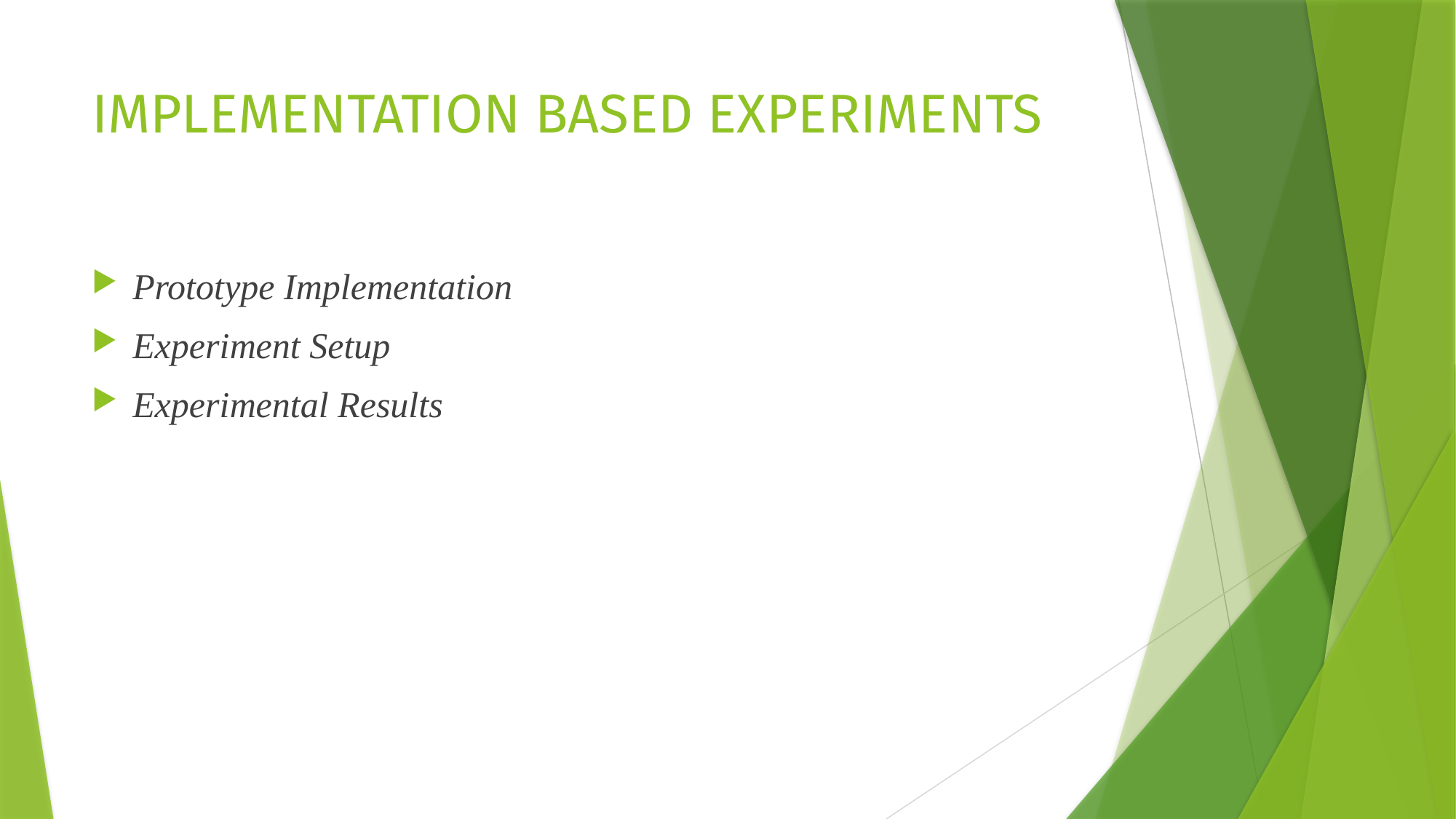

# IMPLEMENTATION BASED EXPERIMENTS
Prototype Implementation
Experiment Setup
Experimental Results